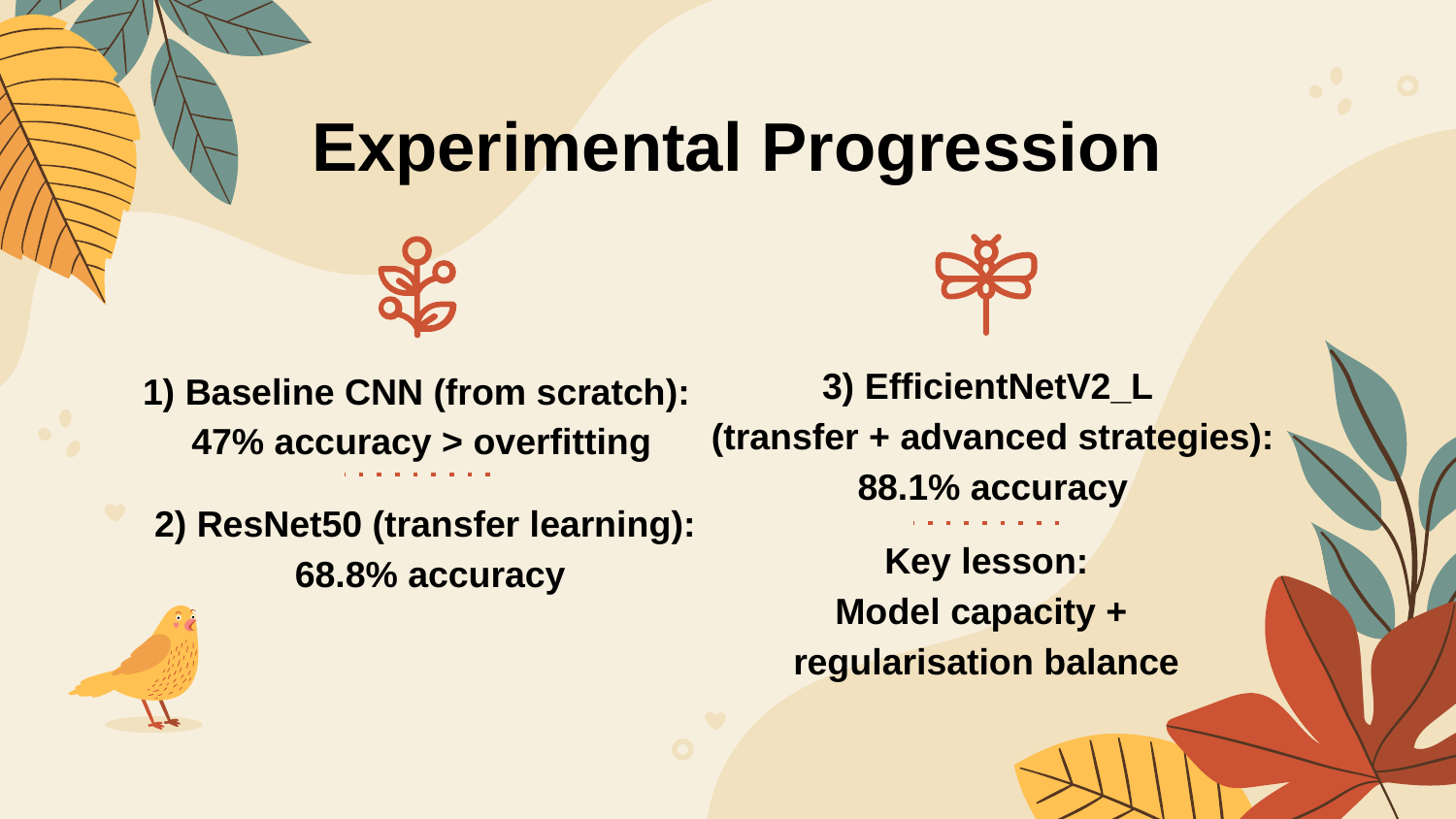

# Experimental Progression

1) Baseline CNN (from scratch):
47% accuracy > overfitting

3) EfficientNetV2_L
(transfer + advanced strategies):
88.1% accuracy

2) ResNet50 (transfer learning):
68.8% accuracy

Key lesson:
Model capacity +
regularisation balance